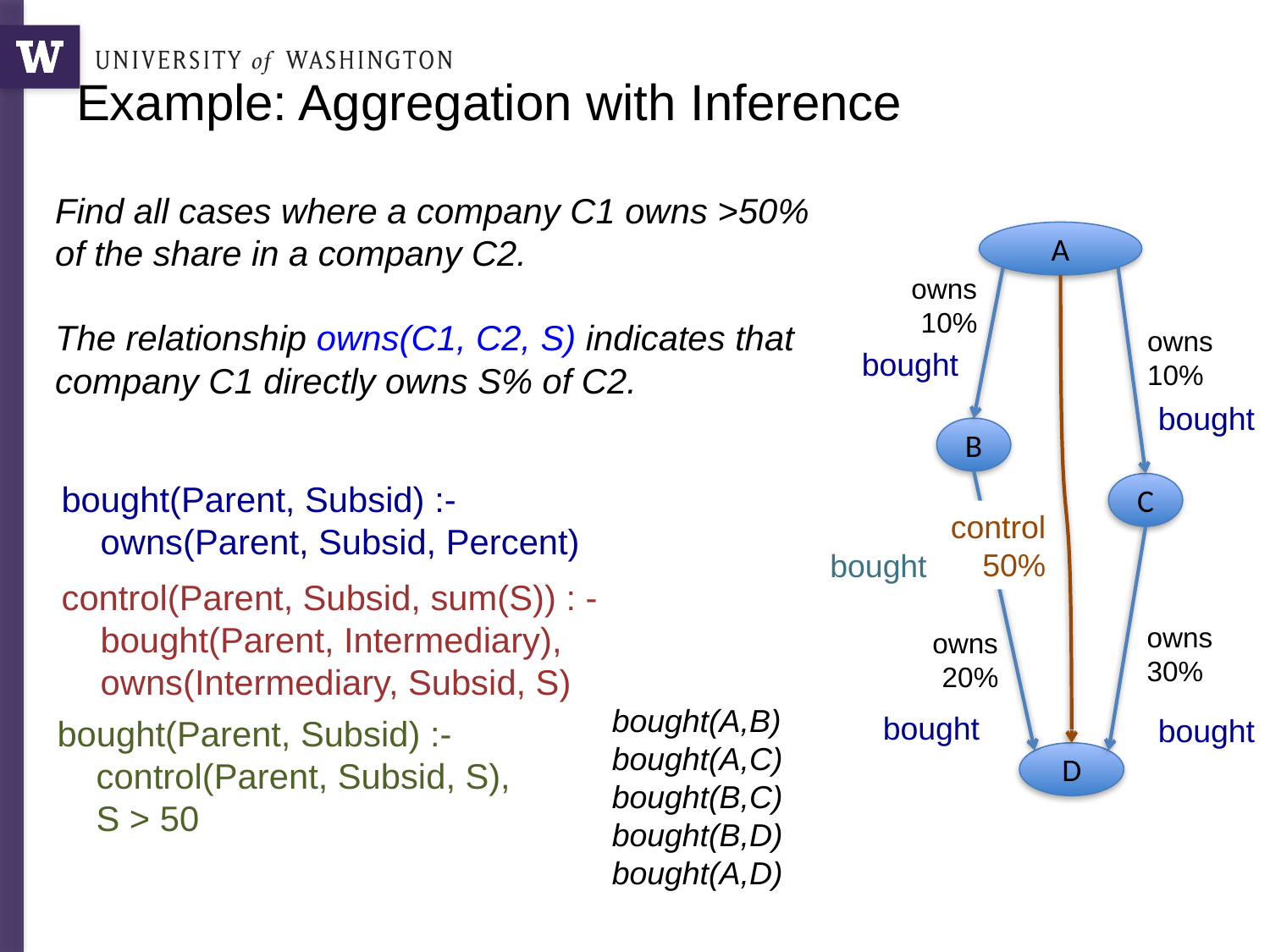

# Example: Aggregation with Inference
Find all cases where a company C1 owns >50% of the share in a company C2.

The relationship owns(C1, C2, S) indicates that company C1 directly owns S% of C2.
A
owns 10%
control 50%
control(Parent, Subsid, sum(S)) : -
    bought(Parent, Intermediary),
    owns(Intermediary, Subsid, S)
owns 10%
bought
bought
bought
bought
bought(Parent, Subsid) :-
    owns(Parent, Subsid, Percent)
B
C
bought
bought(Parent, Subsid) :-
    control(Parent, Subsid, S),
    S > 50
owns 30%
owns 20%
bought(A,B)
bought(A,C)
bought(B,C)
bought(B,D)
bought(A,D)
D